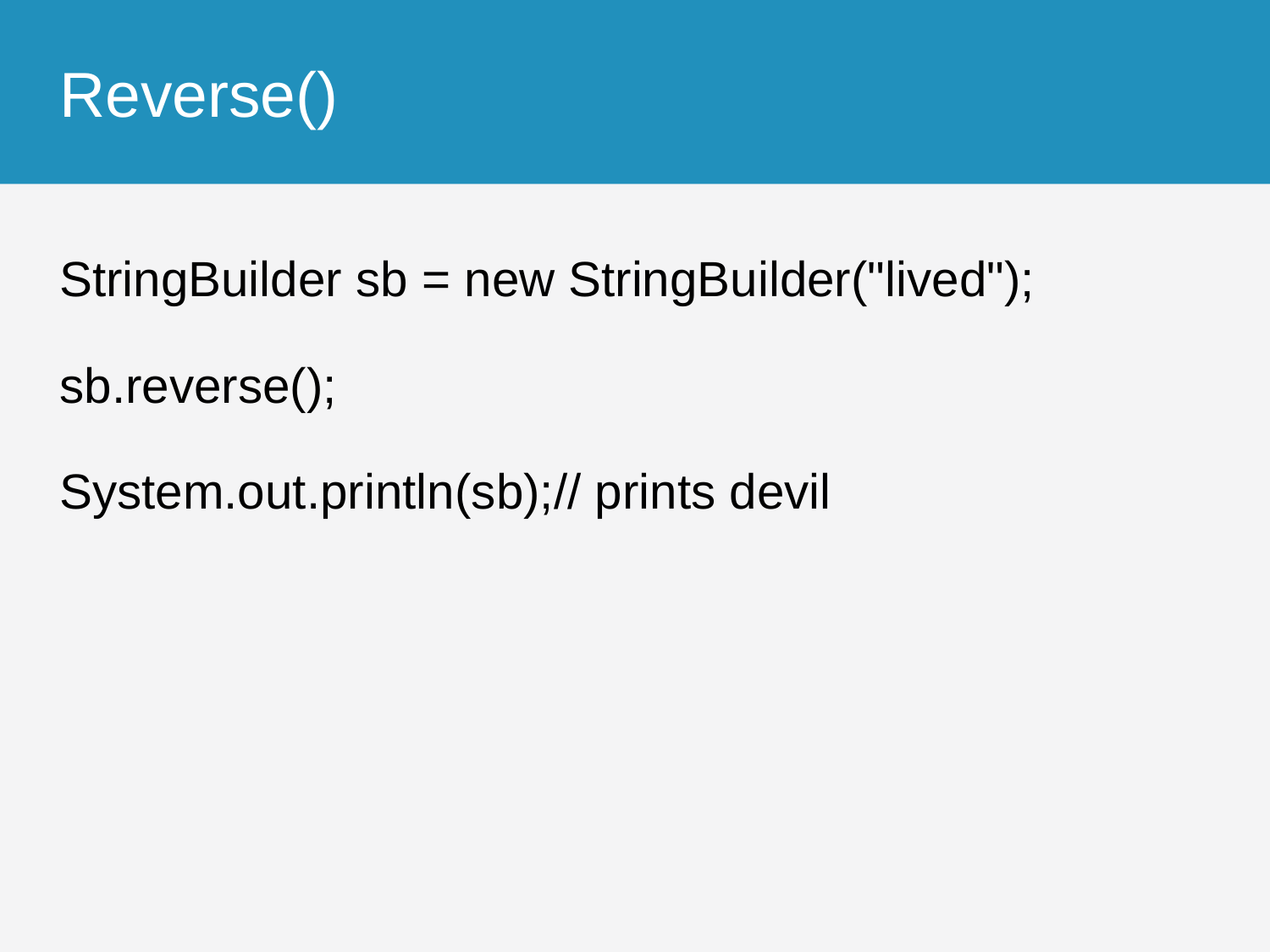

# Reverse()
StringBuilder sb = new StringBuilder("lived");
sb.reverse();
System.out.println(sb);// prints devil